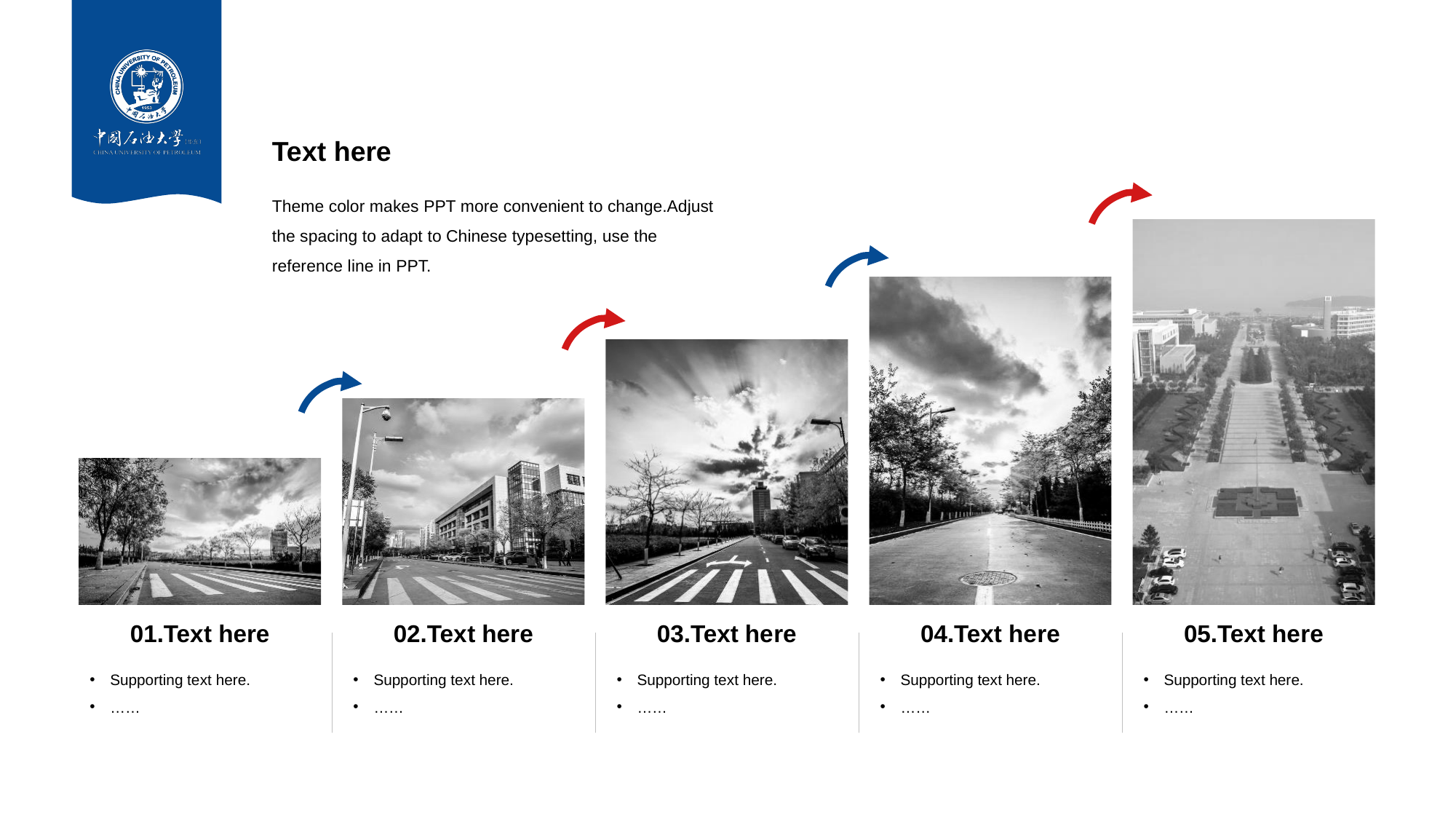

Te xt here
Theme color makes PPT more convenient to change.Adjust the spacing to adapt to Chinese typesetting, use the reference l ine in PPT.

05.Text he re
Supporting text here.
……

04.Text he re
Supporting text here.
……

03.Text he re
Supporting te xt here.
……

02.Tex t here
Supporting te xt here.
……

01.Tex t here
Supporting te xt here.
……